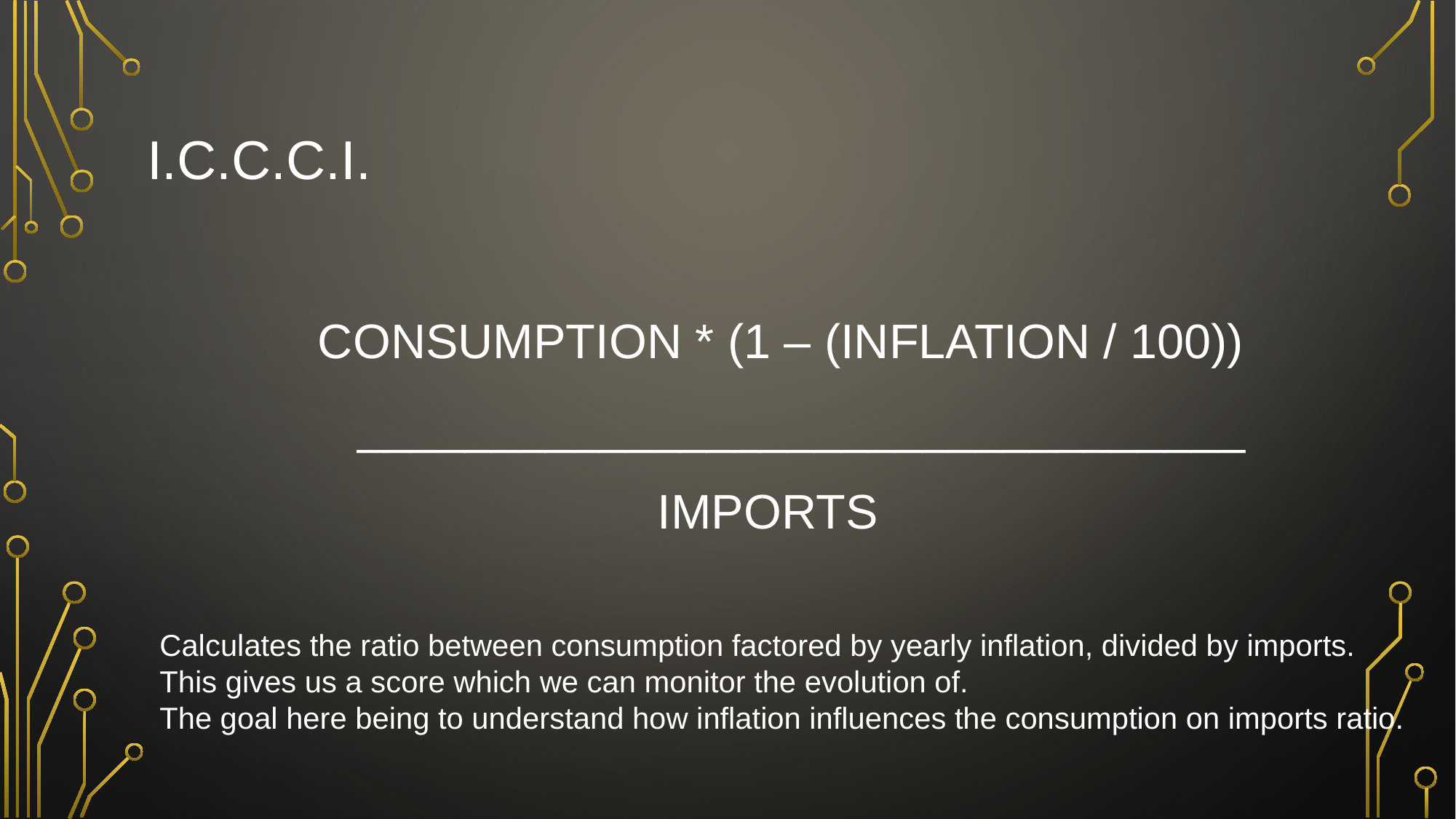

# I.C.C.C.I.

           CONSUMPTION * (1 – (INFLATION / 100))
           _________________________________
      IMPORTS
Calculates the ratio between consumption factored by yearly inflation, divided by imports.
This gives us a score which we can monitor the evolution of.
The goal here being to understand how inflation influences the consumption on imports ratio.